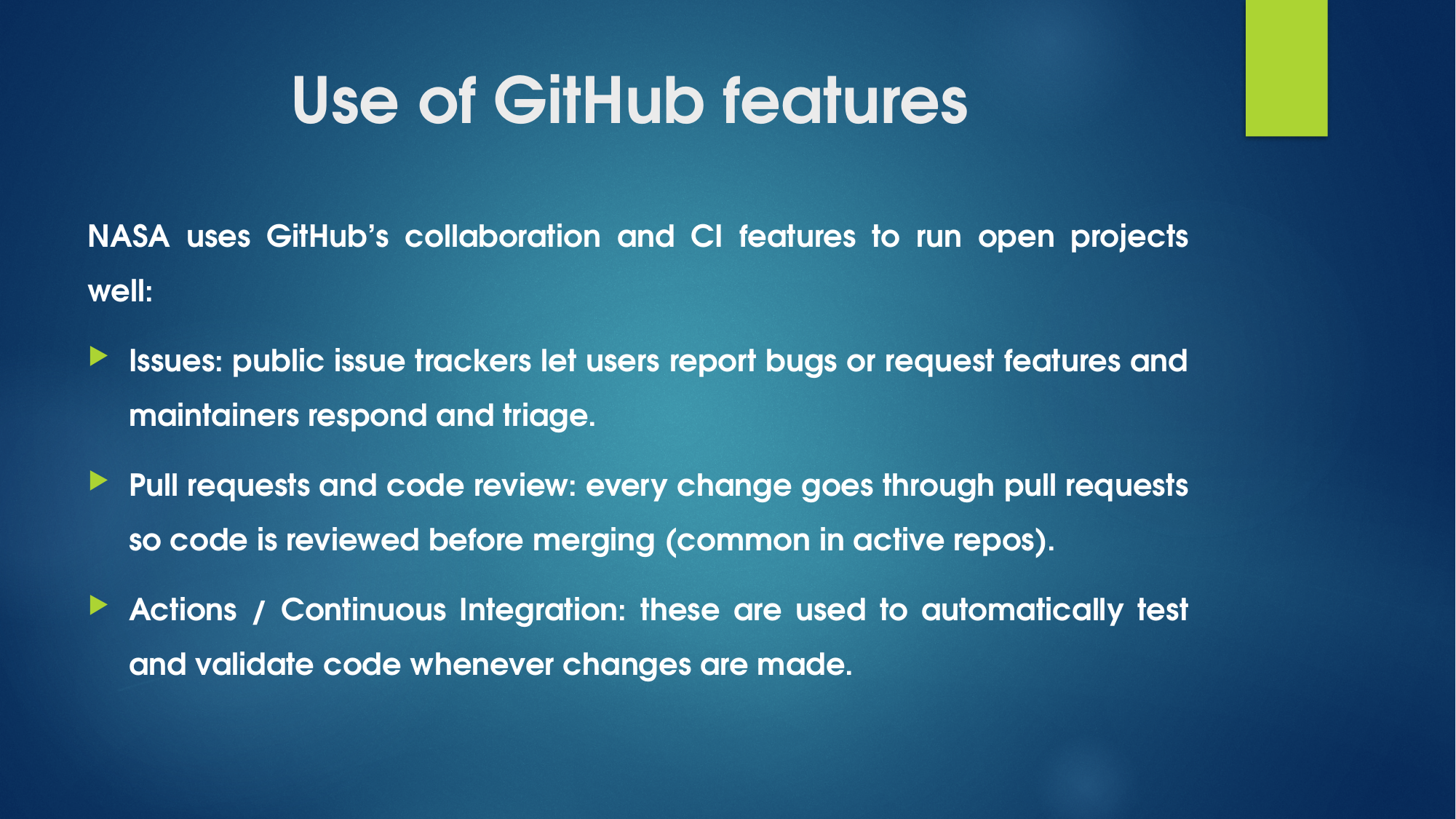

# Use of GitHub features
NASA uses GitHub’s collaboration and CI features to run open projects well:
Issues: public issue trackers let users report bugs or request features and maintainers respond and triage.
Pull requests and code review: every change goes through pull requests so code is reviewed before merging (common in active repos).
Actions / Continuous Integration: these are used to automatically test and validate code whenever changes are made.